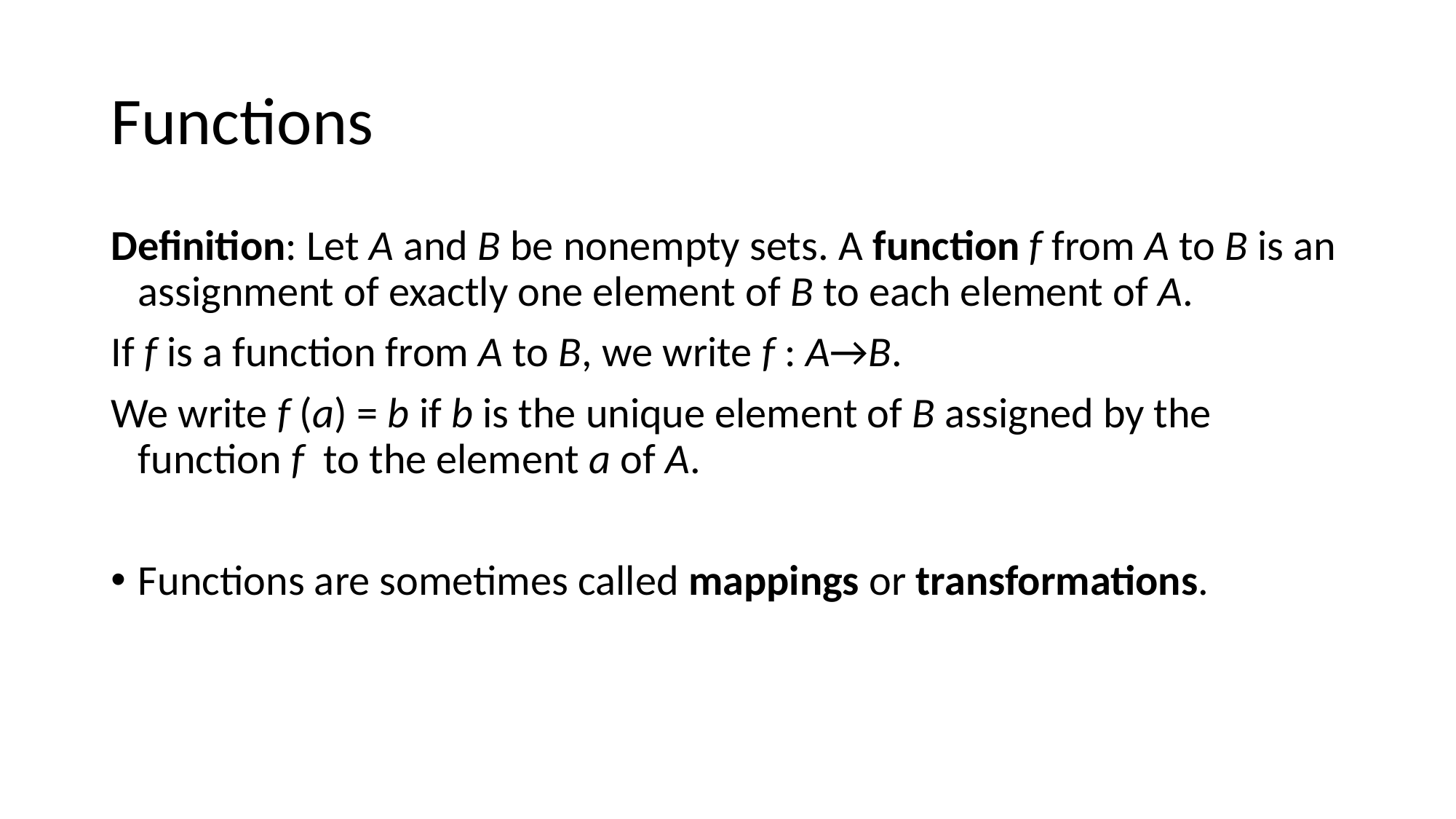

# Functions
Definition: Let A and B be nonempty sets. A function f from A to B is an assignment of exactly one element of B to each element of A.
If f is a function from A to B, we write f : A→B.
We write f (a) = b if b is the unique element of B assigned by the function f  to the element a of A.

Functions are sometimes called mappings or transformations.